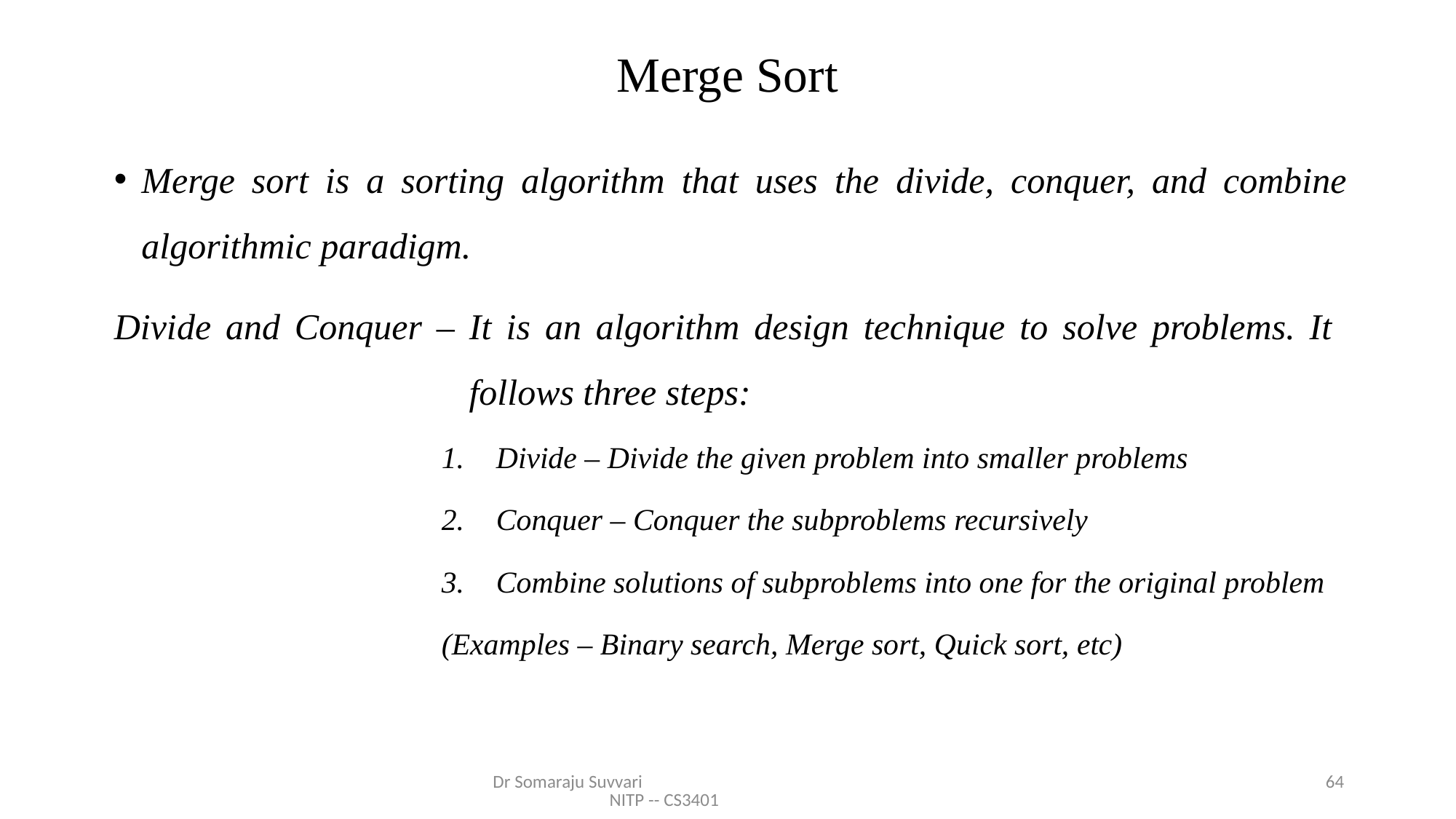

# Merge Sort
Merge sort is a sorting algorithm that uses the divide, conquer, and combine algorithmic paradigm.
Divide and Conquer – It is an algorithm design technique to solve problems. It
                                       follows three steps:
Divide – Divide the given problem into smaller problems
Conquer – Conquer the subproblems recursively
Combine solutions of subproblems into one for the original problem
(Examples – Binary search, Merge sort, Quick sort, etc)
Dr Somaraju Suvvari                                                                                                        NITP -- CS3401
64